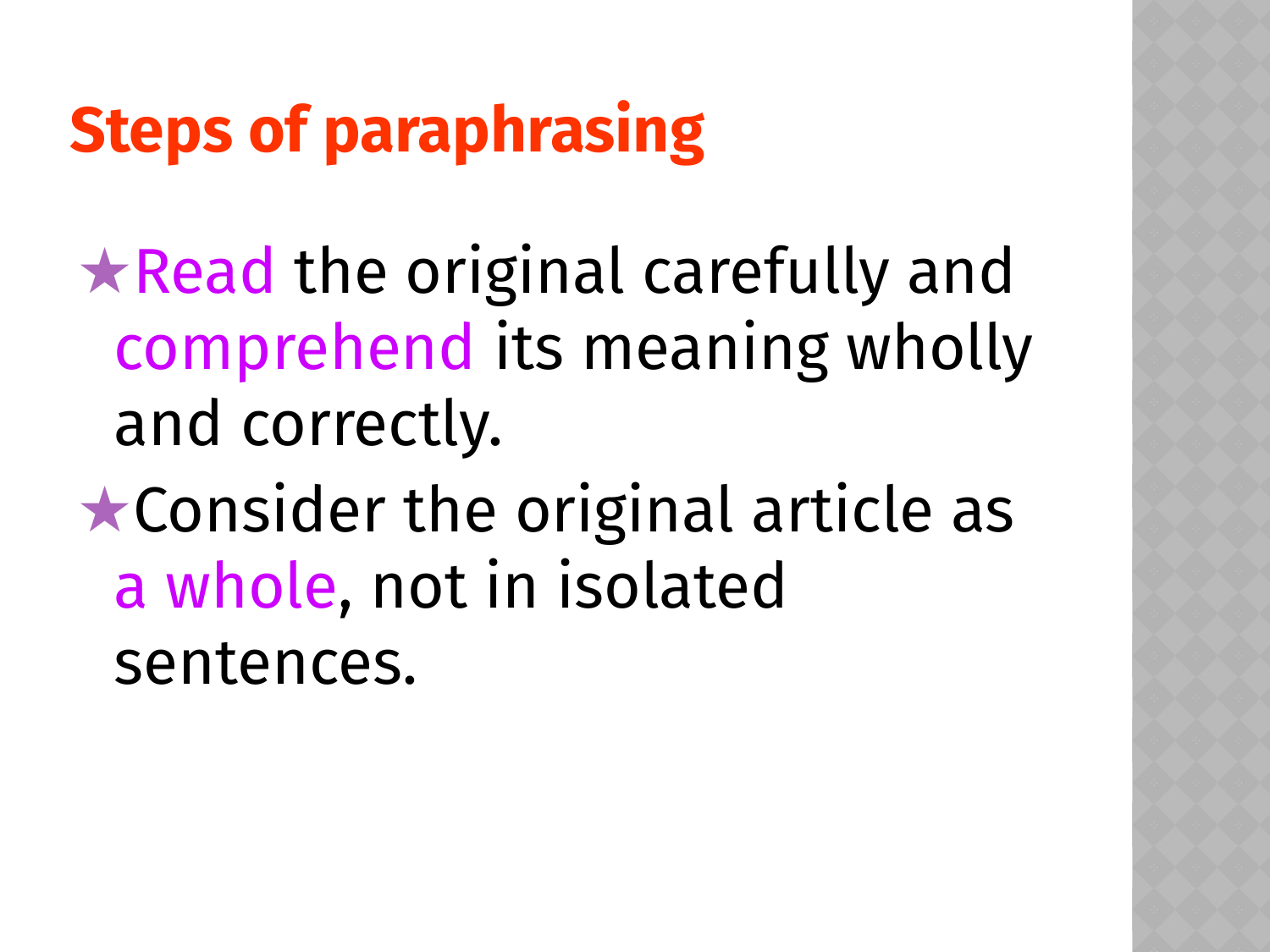

# Steps of paraphrasing
★Read the original carefully and comprehend its meaning wholly and correctly.
★Consider the original article as a whole, not in isolated sentences.